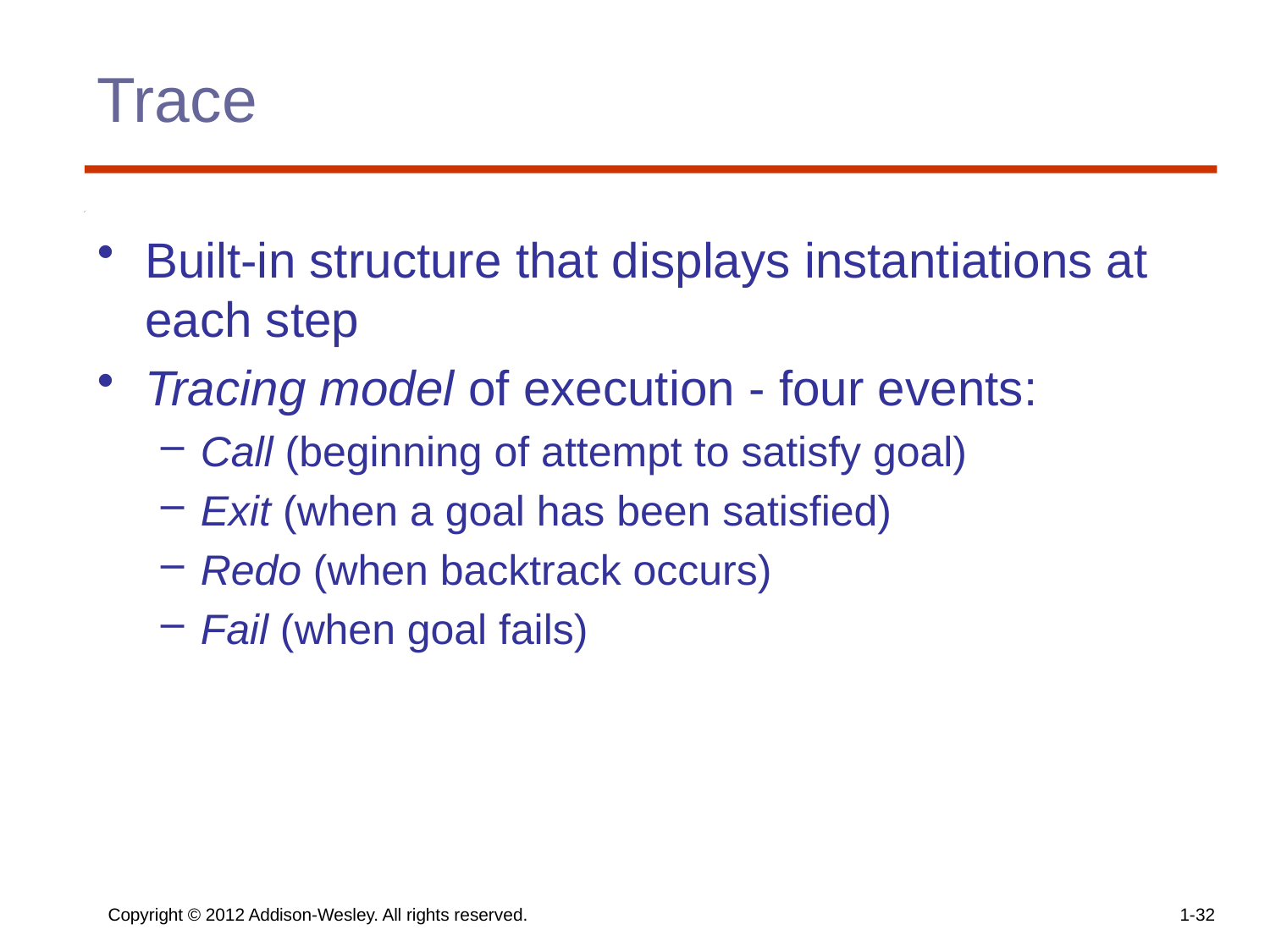

# Trace
Built-in structure that displays instantiations at each step
Tracing model of execution - four events:
Call (beginning of attempt to satisfy goal)
Exit (when a goal has been satisfied)
Redo (when backtrack occurs)
Fail (when goal fails)
Copyright © 2012 Addison-Wesley. All rights reserved.
1-32